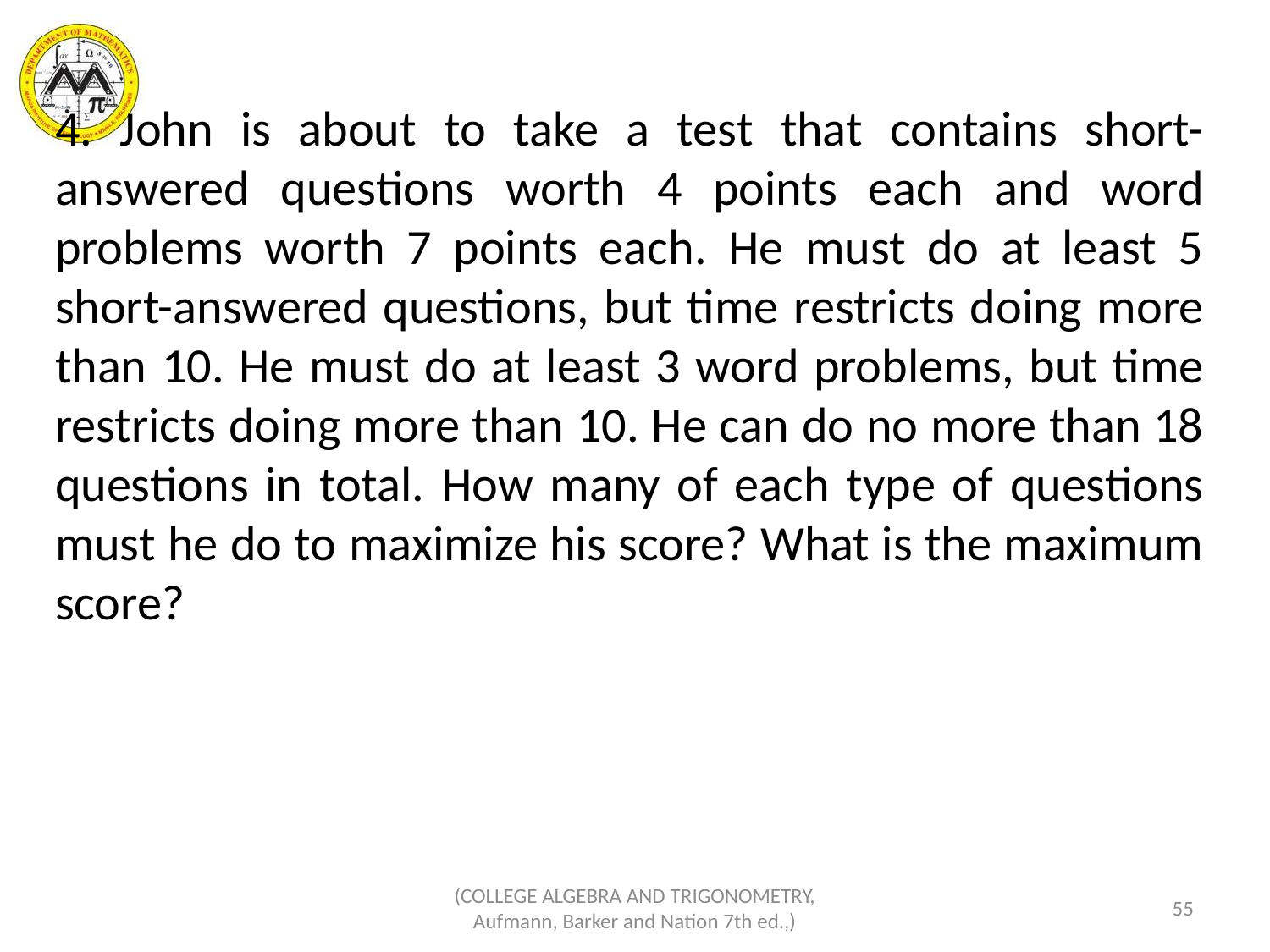

4. John is about to take a test that contains short-answered questions worth 4 points each and word problems worth 7 points each. He must do at least 5 short-answered questions, but time restricts doing more than 10. He must do at least 3 word problems, but time restricts doing more than 10. He can do no more than 18 questions in total. How many of each type of questions must he do to maximize his score? What is the maximum score?

(COLLEGE ALGEBRA AND TRIGONOMETRY, Aufmann, Barker and Nation 7th ed.,)
55